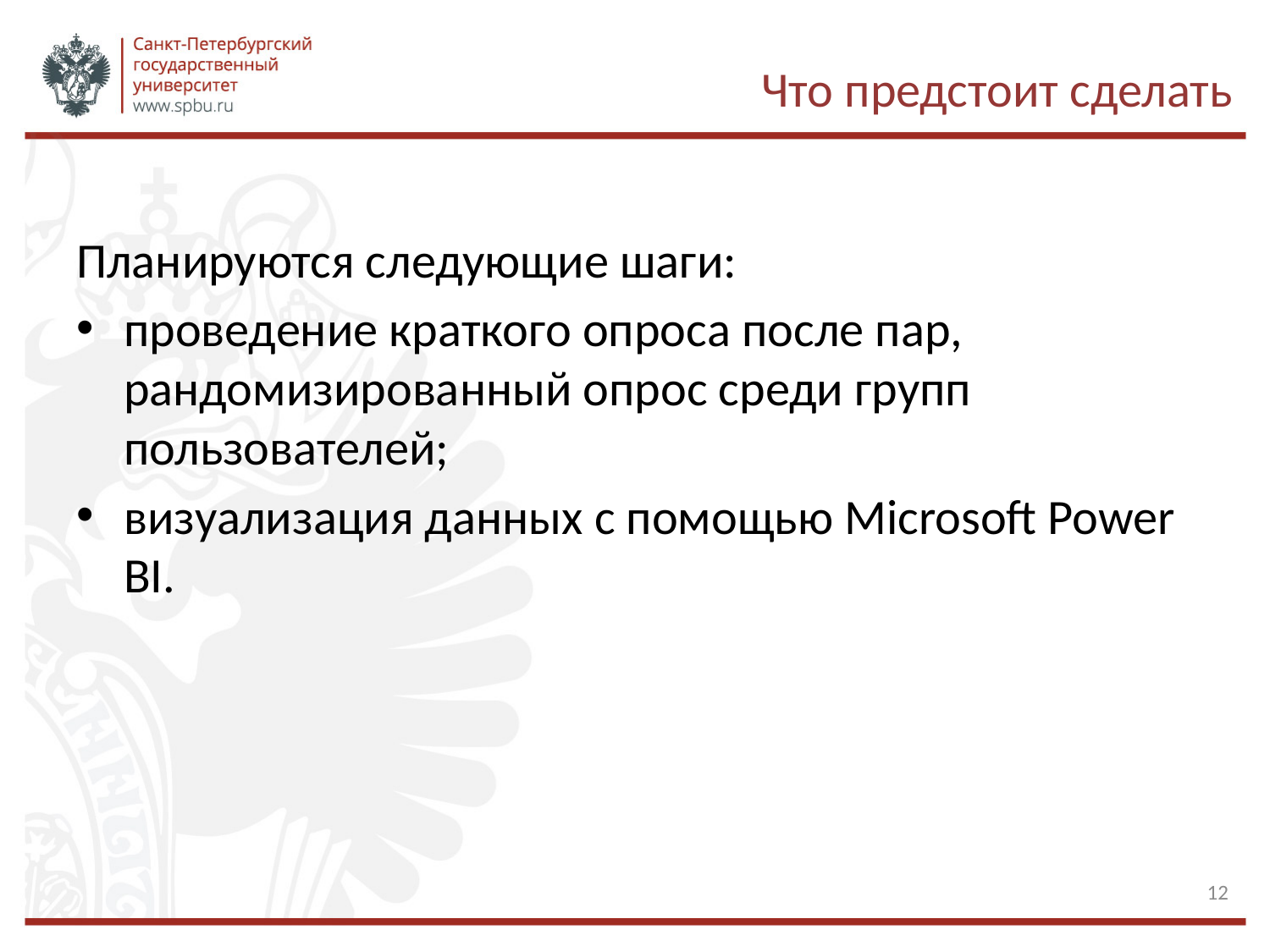

# Что предстоит сделать
Планируются следующие шаги:
проведение краткого опроса после пар, рандомизированный опрос среди групп пользователей;
визуализация данных с помощью Microsoft Power BI.
12